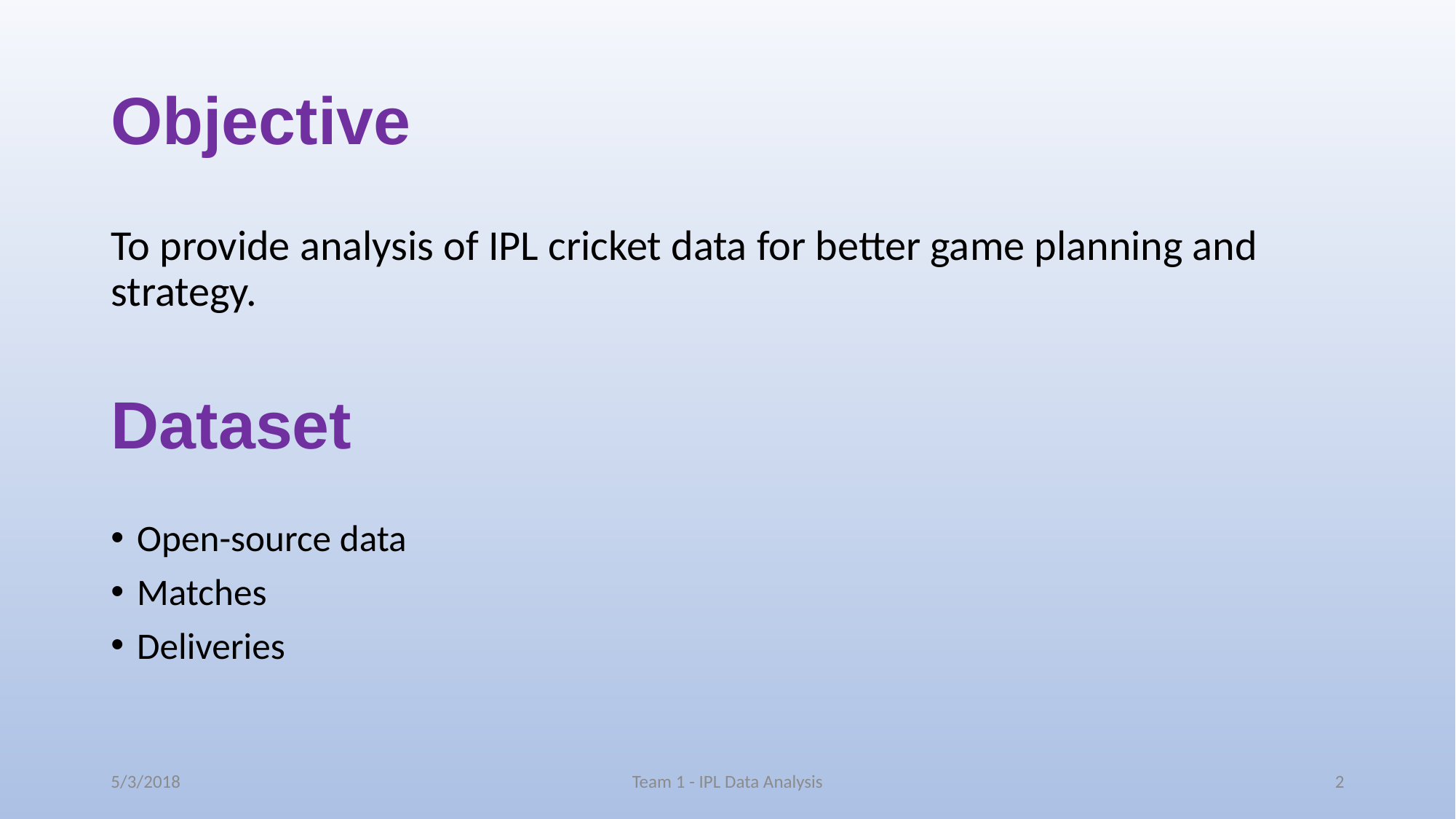

# Objective
To provide analysis of IPL cricket data for better game planning and strategy.
Dataset
Open-source data
Matches
Deliveries
5/3/2018
Team 1 - IPL Data Analysis
2